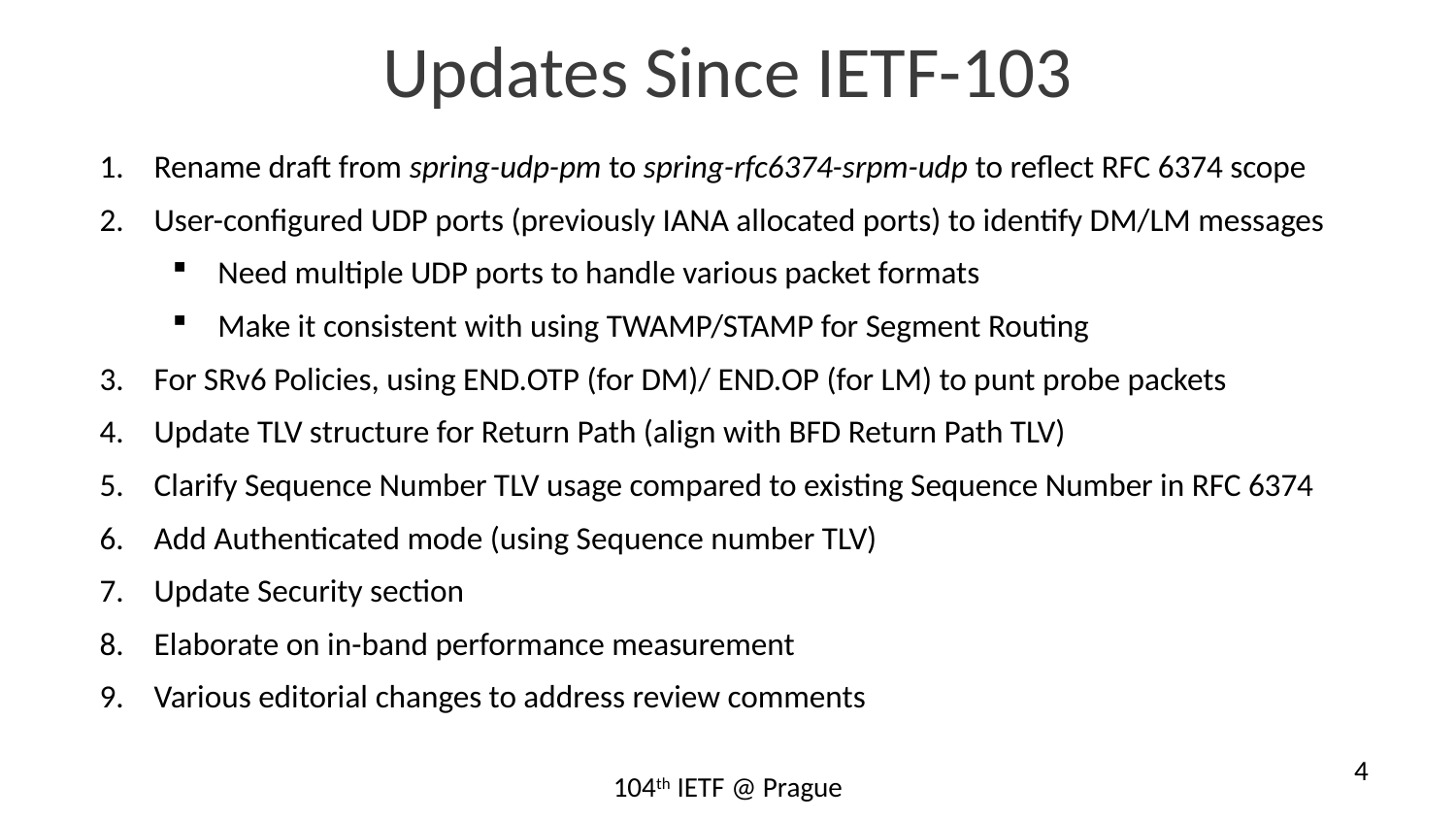

# Updates Since IETF-103
Rename draft from spring-udp-pm to spring-rfc6374-srpm-udp to reflect RFC 6374 scope
User-configured UDP ports (previously IANA allocated ports) to identify DM/LM messages
Need multiple UDP ports to handle various packet formats
Make it consistent with using TWAMP/STAMP for Segment Routing
For SRv6 Policies, using END.OTP (for DM)/ END.OP (for LM) to punt probe packets
Update TLV structure for Return Path (align with BFD Return Path TLV)
Clarify Sequence Number TLV usage compared to existing Sequence Number in RFC 6374
Add Authenticated mode (using Sequence number TLV)
Update Security section
Elaborate on in-band performance measurement
Various editorial changes to address review comments
4
104th IETF @ Prague